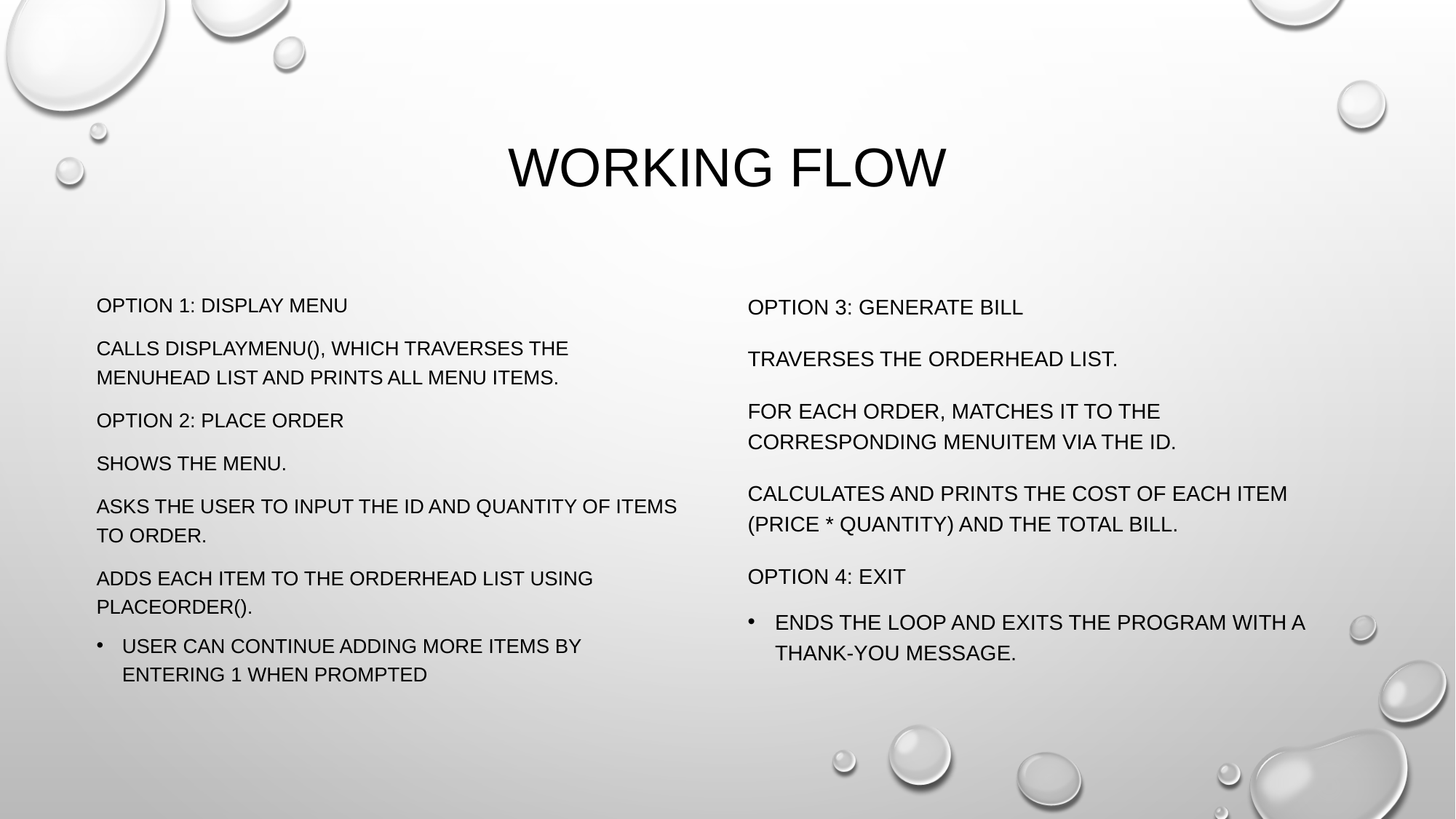

# Working flow
Option 1: Display Menu
Calls displayMenu(), which traverses the menuHead list and prints all menu items.
Option 2: Place Order
Shows the menu.
Asks the user to input the id and quantity of items to order.
Adds each item to the orderHead list using placeOrder().
User can continue adding more items by entering 1 when prompted
Option 3: Generate Bill
Traverses the orderHead list.
For each order, matches it to the corresponding MenuItem via the ID.
Calculates and prints the cost of each item (price * quantity) and the total bill.
Option 4: Exit
Ends the loop and exits the program with a thank-you message.